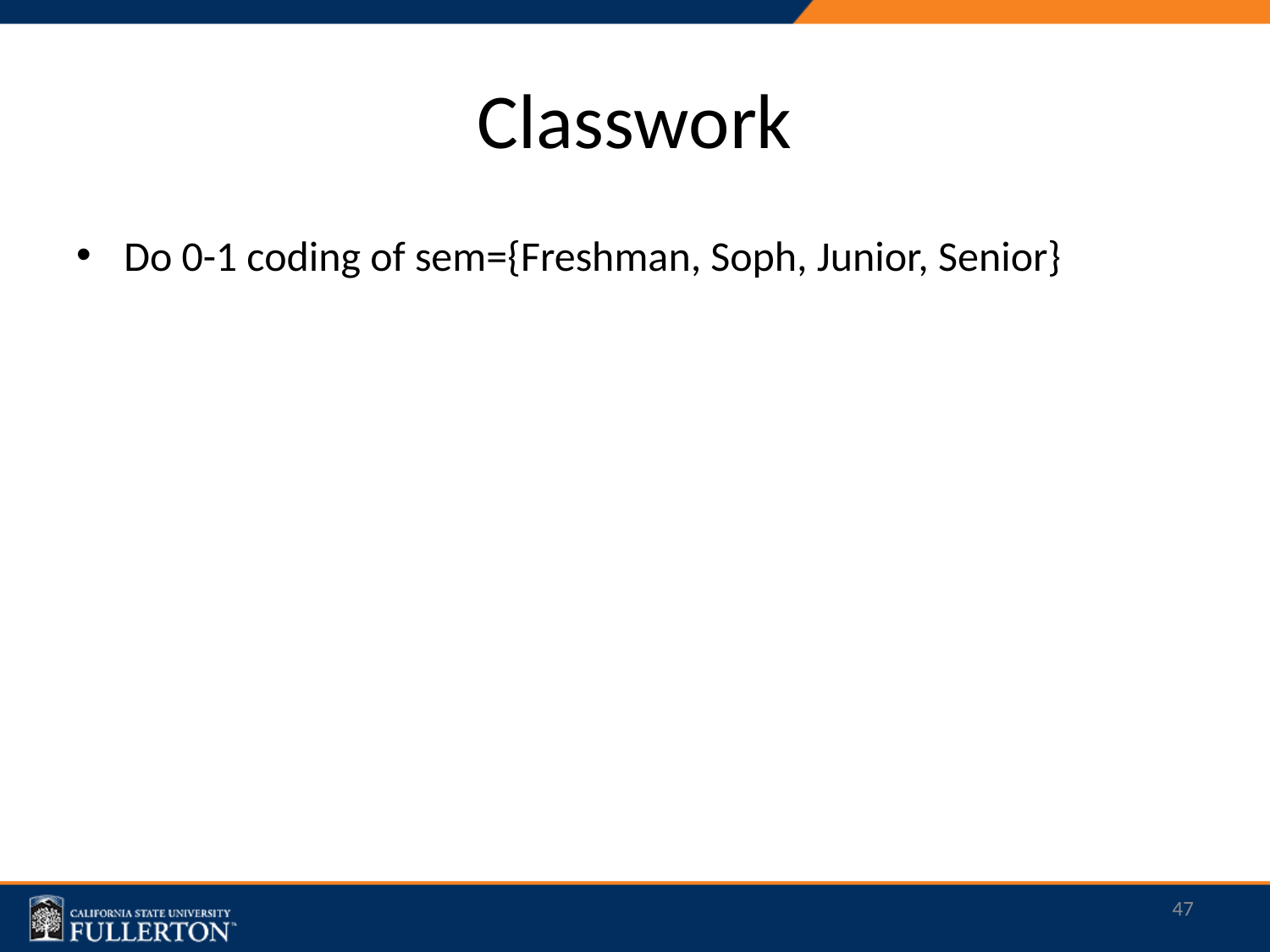

# Classwork
Do 0-1 coding of sem={Freshman, Soph, Junior, Senior}

47